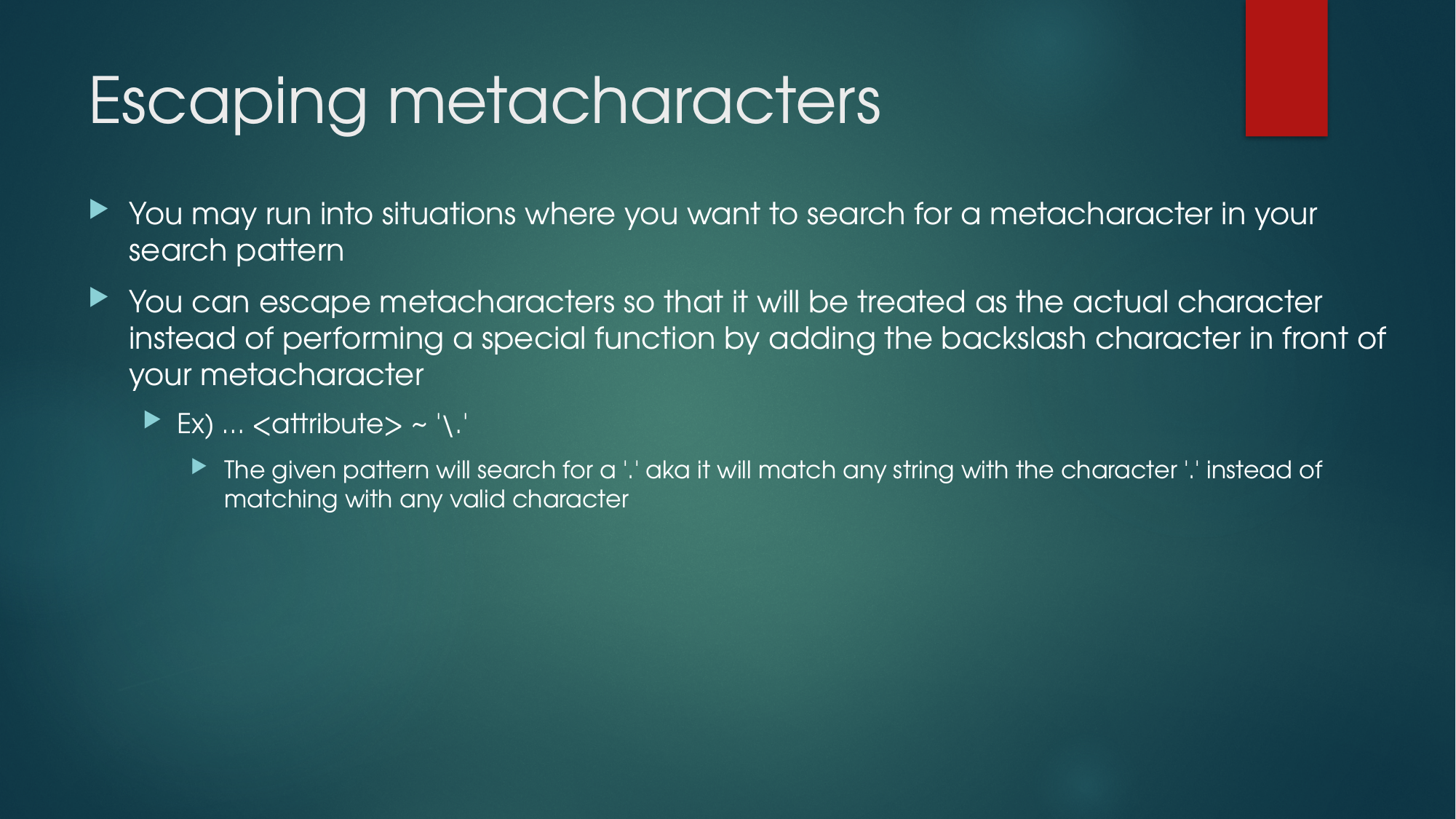

# Escaping metacharacters
You may run into situations where you want to search for a metacharacter in your search pattern
You can escape metacharacters so that it will be treated as the actual character instead of performing a special function by adding the backslash character in front of your metacharacter
Ex) … <attribute> ~ '\.'
The given pattern will search for a '.' aka it will match any string with the character '.' instead of matching with any valid character